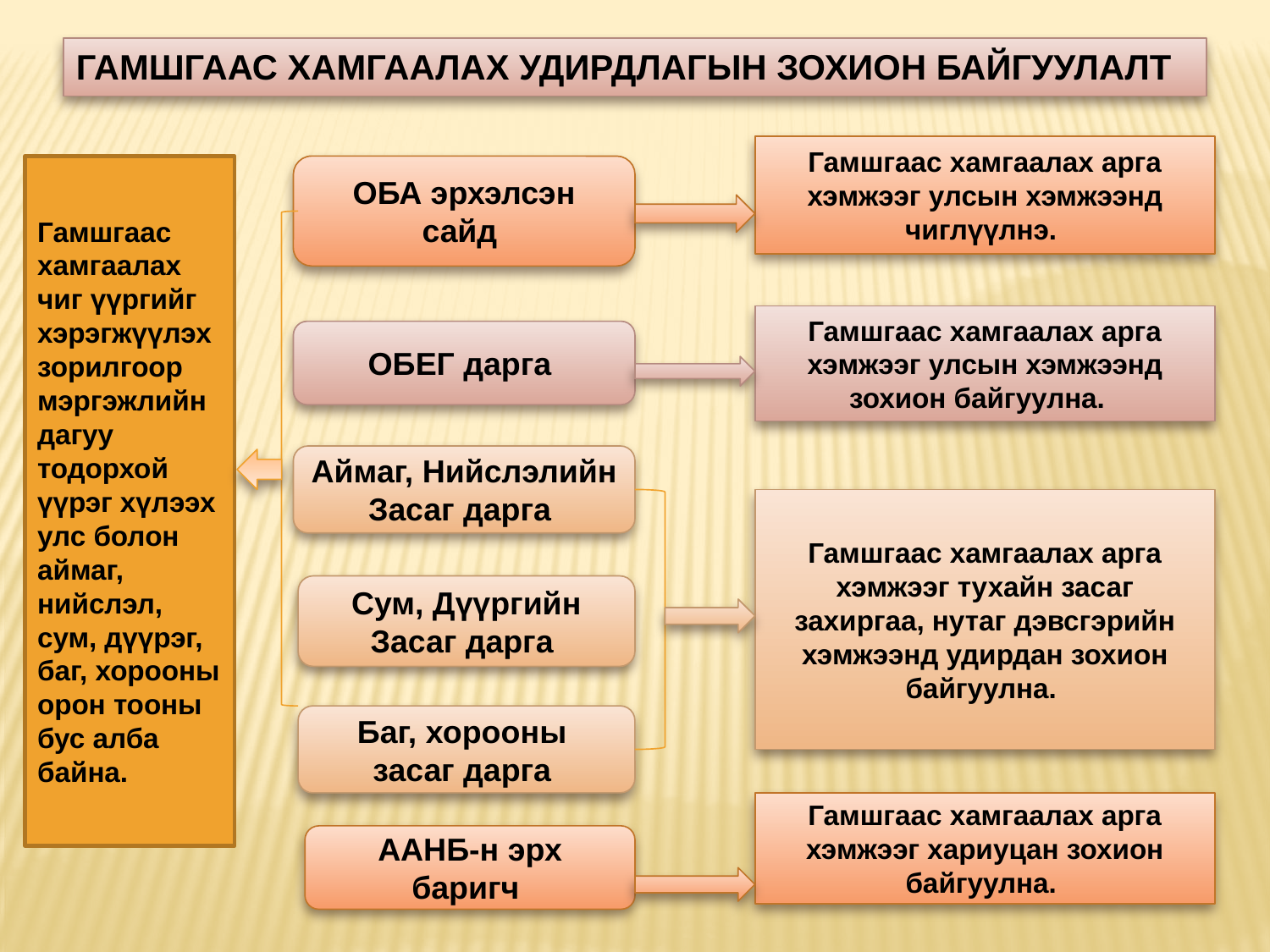

Гамшгаас хамгаалах удирдлагын зохион байгуулалт
Гамшгаас хамгаалах арга хэмжээг улсын хэмжээнд чиглүүлнэ.
Гамшгаас хамгаалах чиг үүргийг хэрэгжүүлэх зорилгоор мэргэжлийн дагуу тодорхой үүрэг хүлээх улс болон аймаг, нийслэл, сум, дүүрэг, баг, хорооны орон тооны бус алба байна.
ОБА эрхэлсэн сайд

Гамшгаас хамгаалах арга хэмжээг улсын хэмжээнд зохион байгуулна.
ОБЕГ дарга

Аймаг, Нийслэлийн Засаг дарга

Гамшгаас хамгаалах арга хэмжээг тухайн засаг захиргаа, нутаг дэвсгэрийн хэмжээнд удирдан зохион байгуулна.
Сум, Дүүргийн Засаг дарга

Баг, хорооны
засаг дарга
Гамшгаас хамгаалах арга хэмжээг хариуцан зохион байгуулна.
ААНБ-н эрх баригч